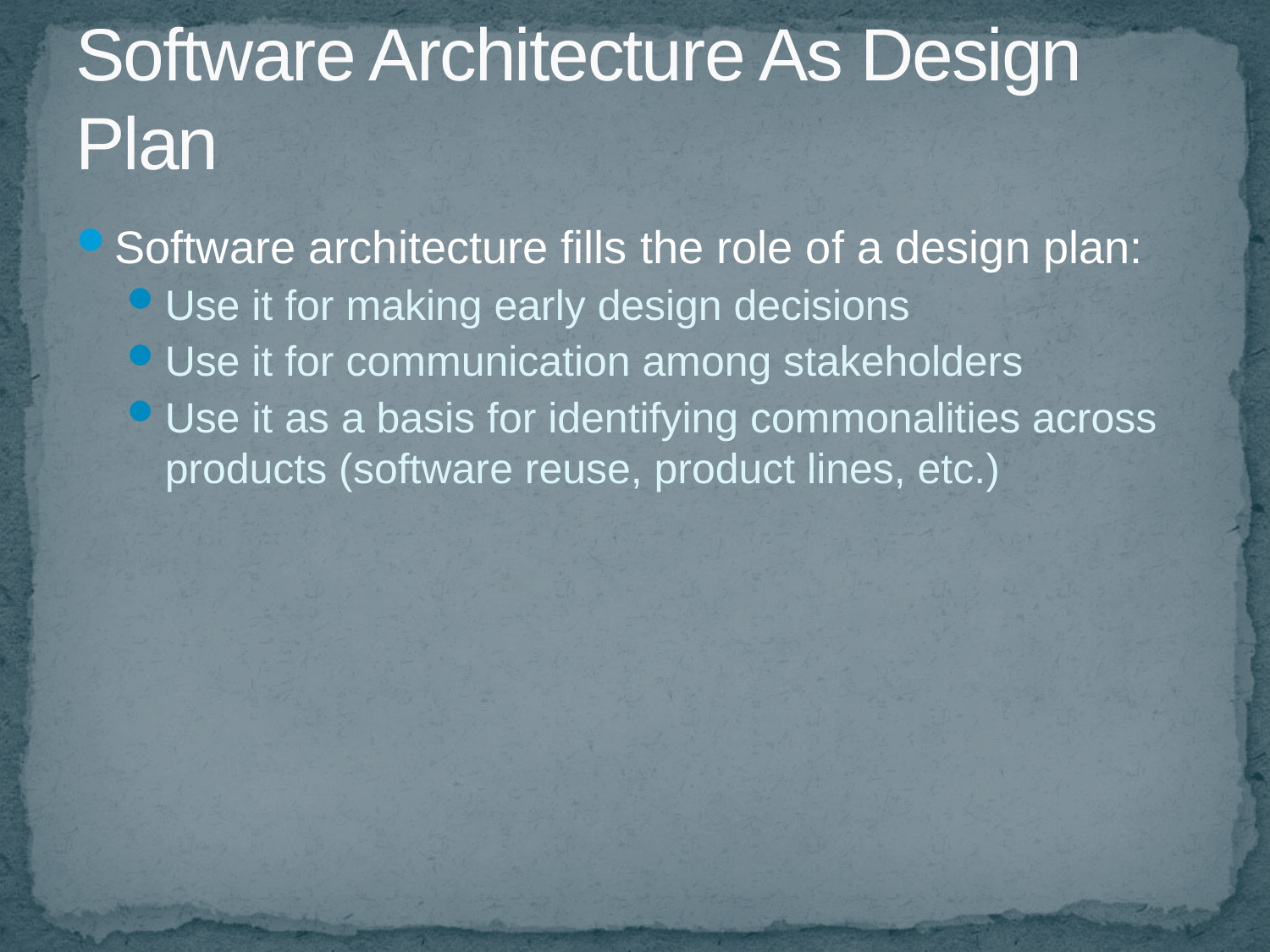

# Software Architecture As Design Plan
Software architecture fills the role of a design plan:
Use it for making early design decisions
Use it for communication among stakeholders
Use it as a basis for identifying commonalities across products (software reuse, product lines, etc.)